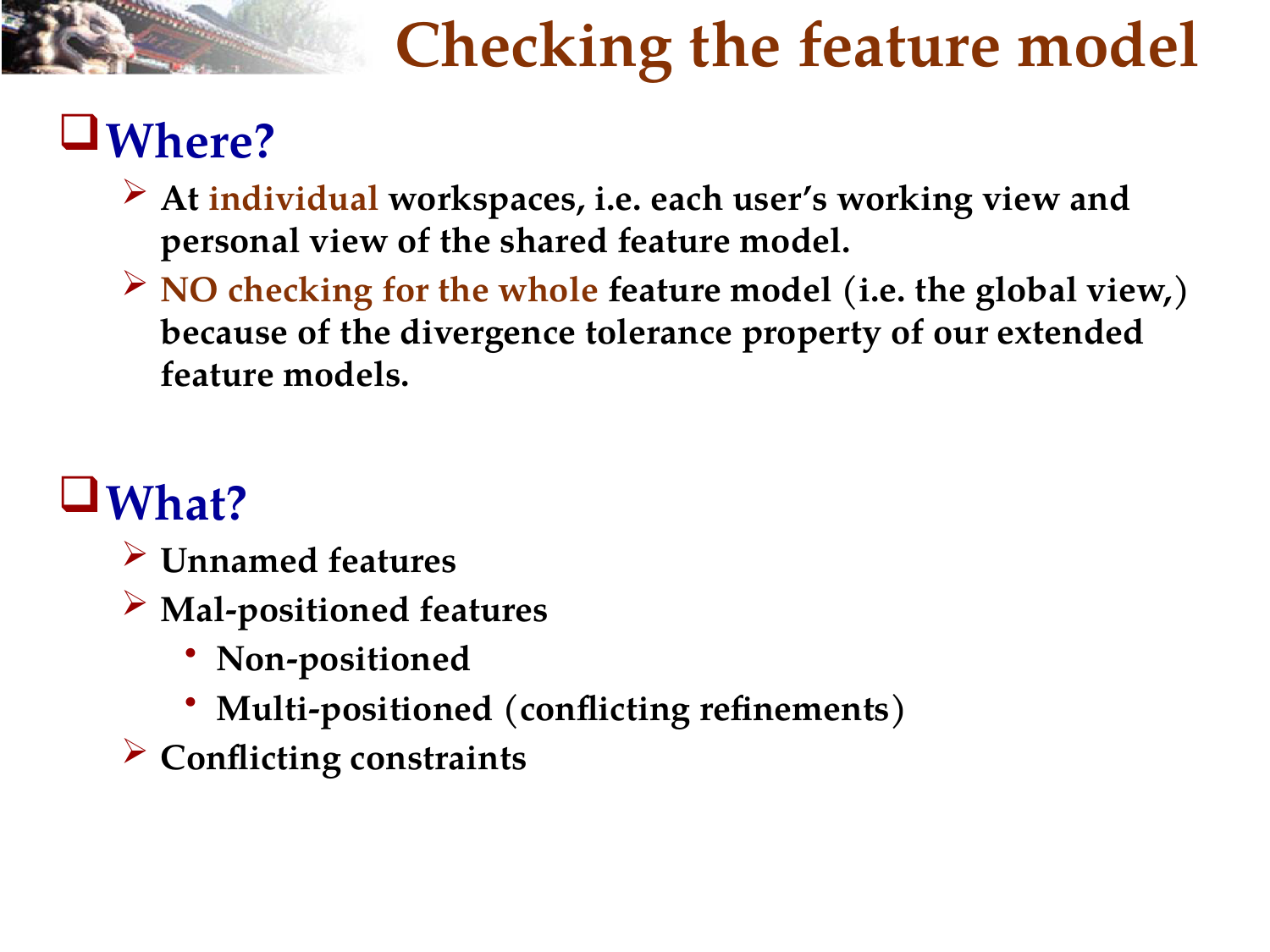

# Checking the feature model
Where?
At individual workspaces, i.e. each user’s working view and personal view of the shared feature model.
NO checking for the whole feature model (i.e. the global view,) because of the divergence tolerance property of our extended feature models.

What?
Unnamed features
Mal-positioned features
Non-positioned
Multi-positioned (conflicting refinements)
Conflicting constraints